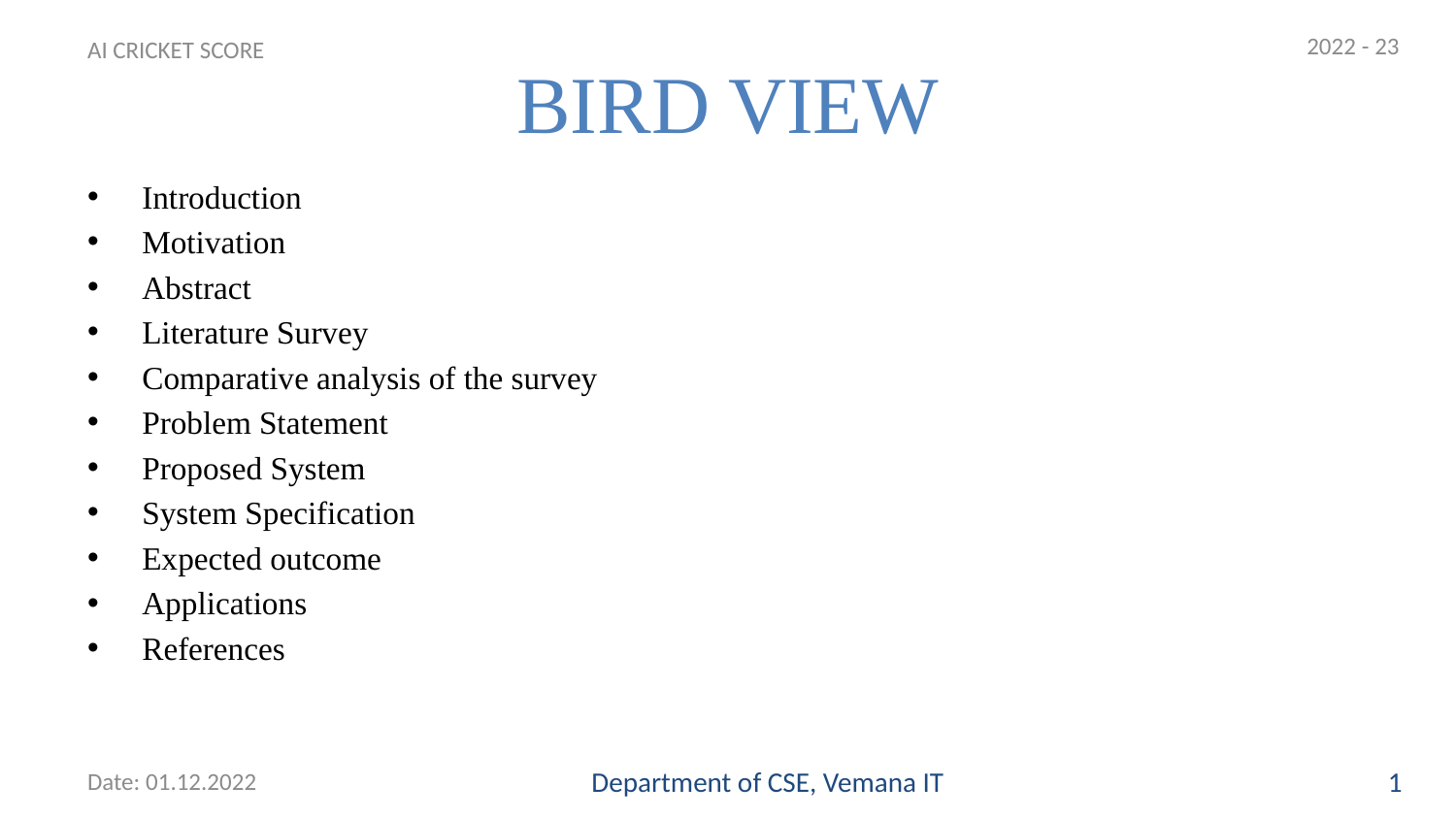

2022 - 23
# BIRD VIEW
AI CRICKET SCORE
Introduction
Motivation
Abstract
Literature Survey
Comparative analysis of the survey
Problem Statement
Proposed System
System Specification
Expected outcome
Applications
References
Date: 01.12.2022
Department of CSE, Vemana IT
1